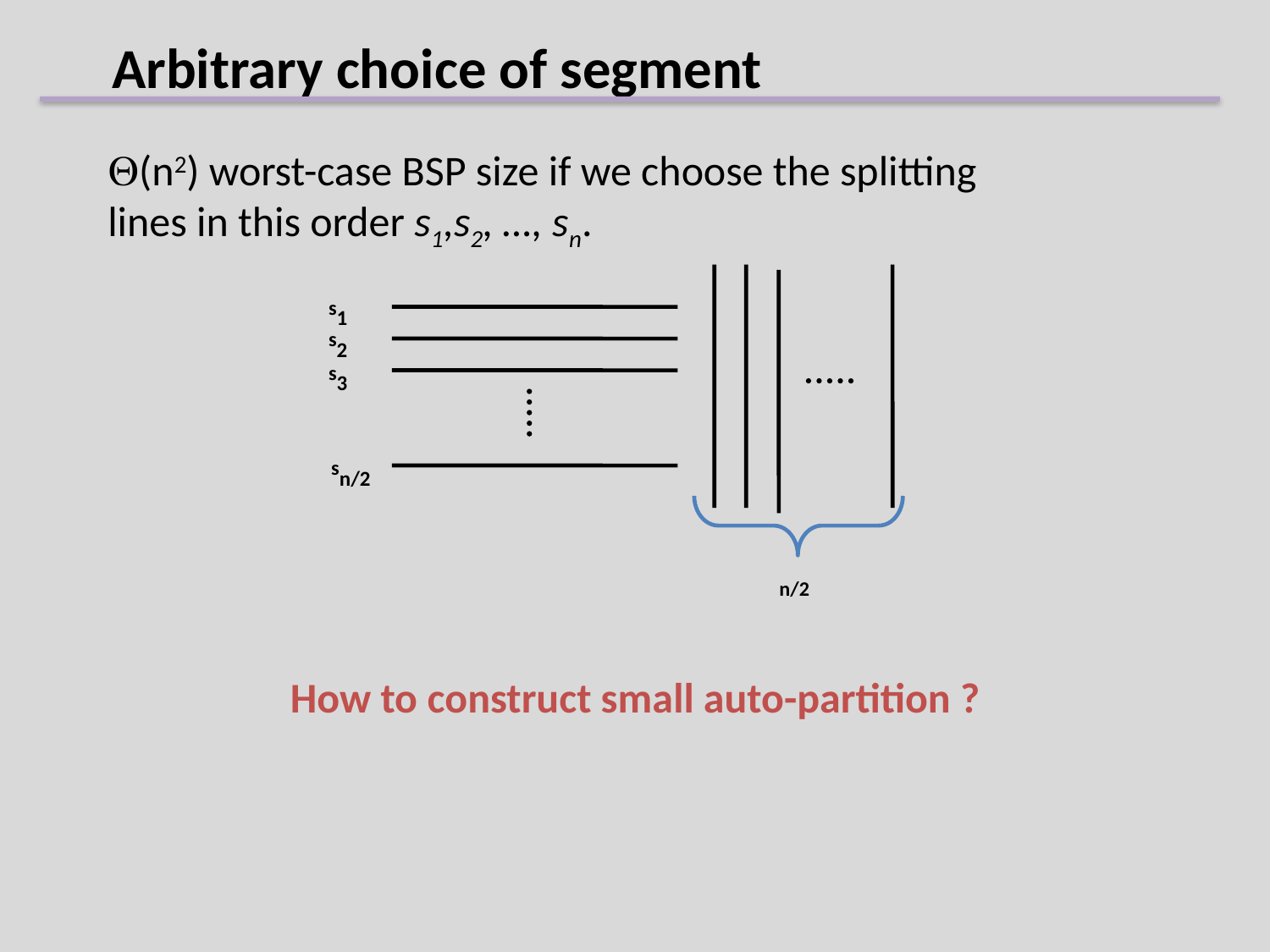

# Arbitrary choice of segment
Θ(n2) worst-case BSP size if we choose the splitting lines in this order s1,s2, …, sn.

s1

s2

s3

sn/2

n/2
How to construct small auto-partition ?